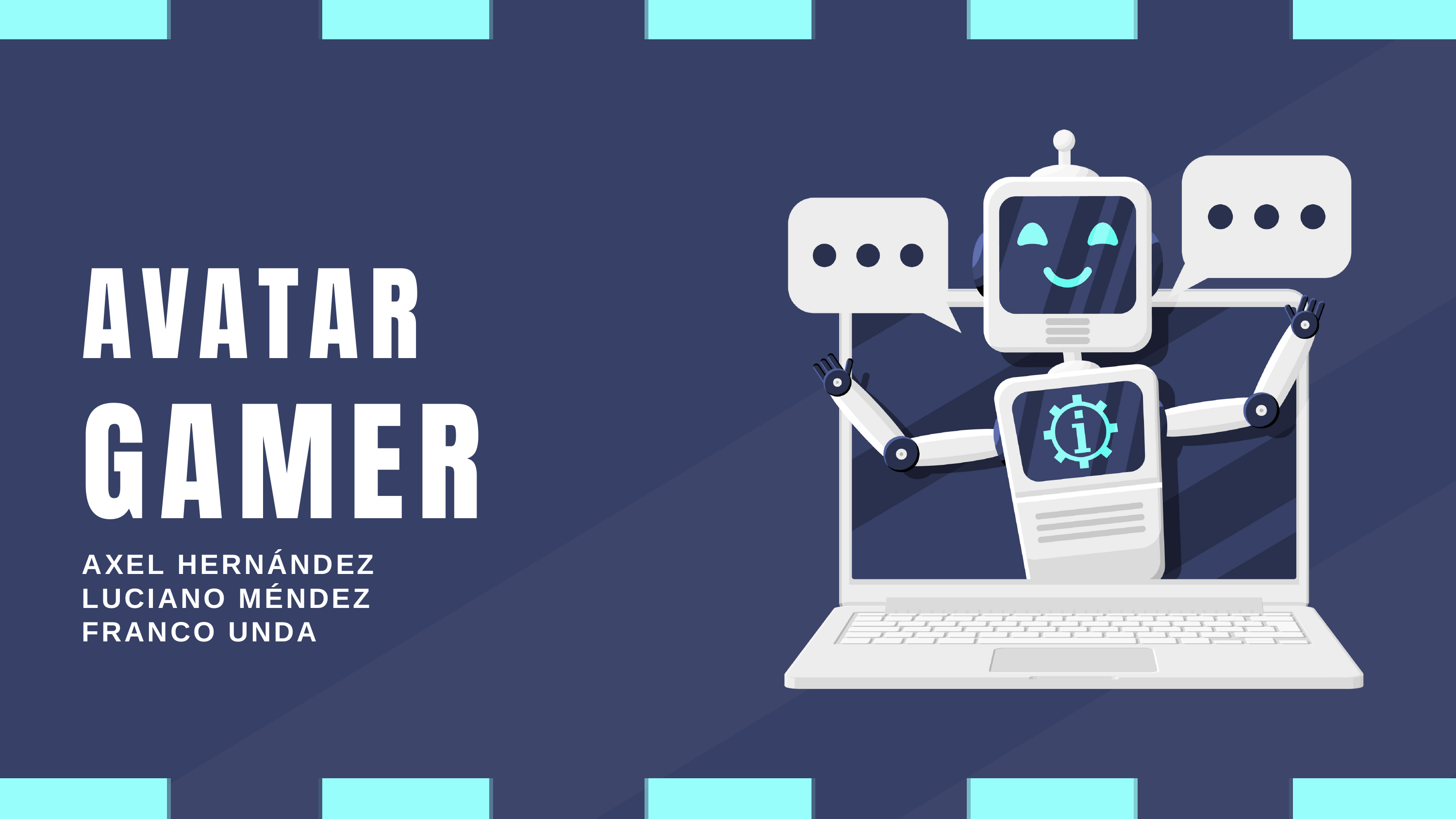

AVATAR

GAMER
AXEL HERNÁNDEZ
LUCIANO MÉNDEZ
FRANCO UNDA